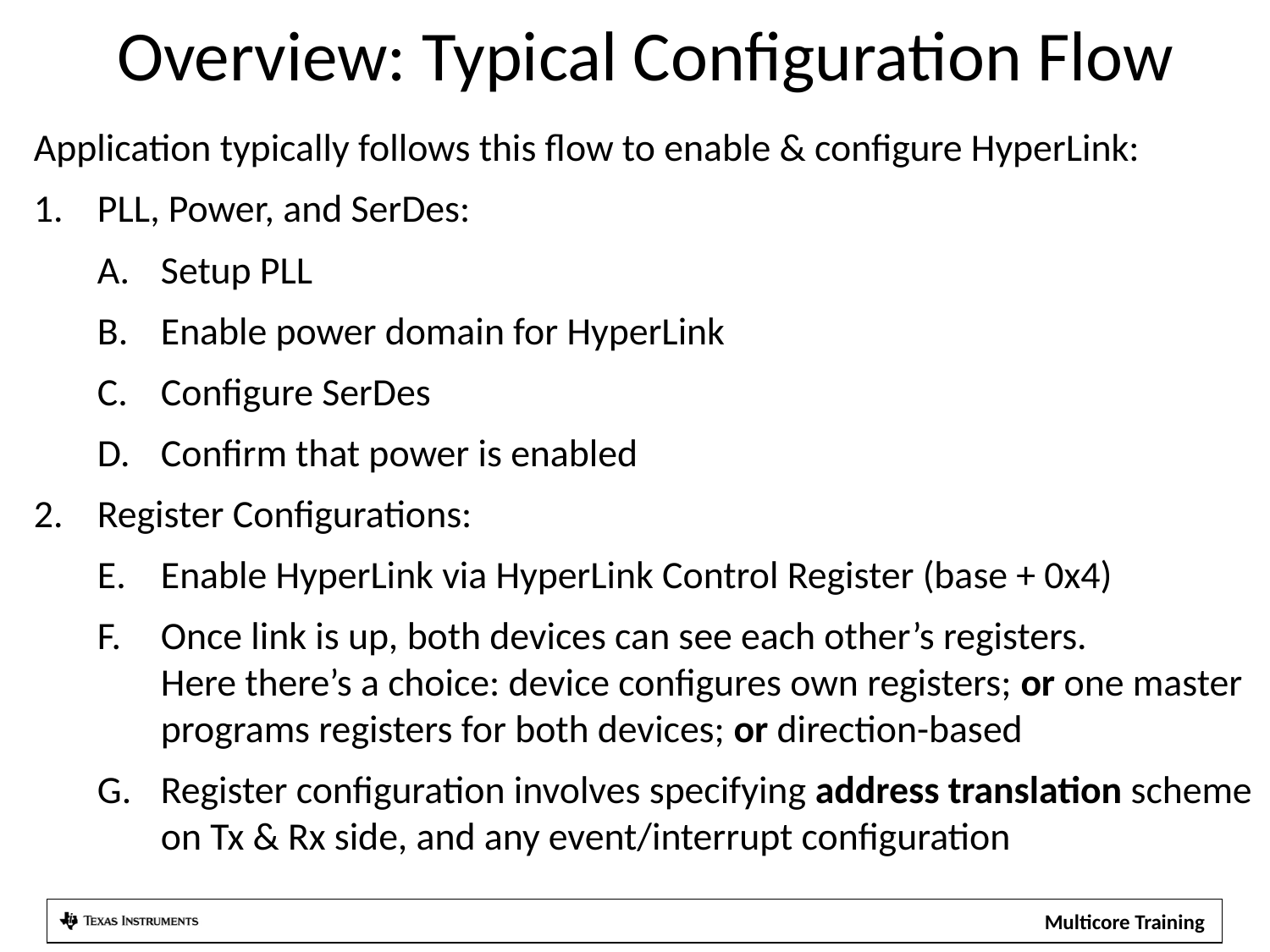

Overview: Typical Configuration Flow
Application typically follows this flow to enable & configure HyperLink:
PLL, Power, and SerDes:
Setup PLL
Enable power domain for HyperLink
Configure SerDes
Confirm that power is enabled
Register Configurations:
Enable HyperLink via HyperLink Control Register (base + 0x4)
Once link is up, both devices can see each other’s registers.
Here there’s a choice: device configures own registers; or one master programs registers for both devices; or direction-based
Register configuration involves specifying address translation scheme on Tx & Rx side, and any event/interrupt configuration